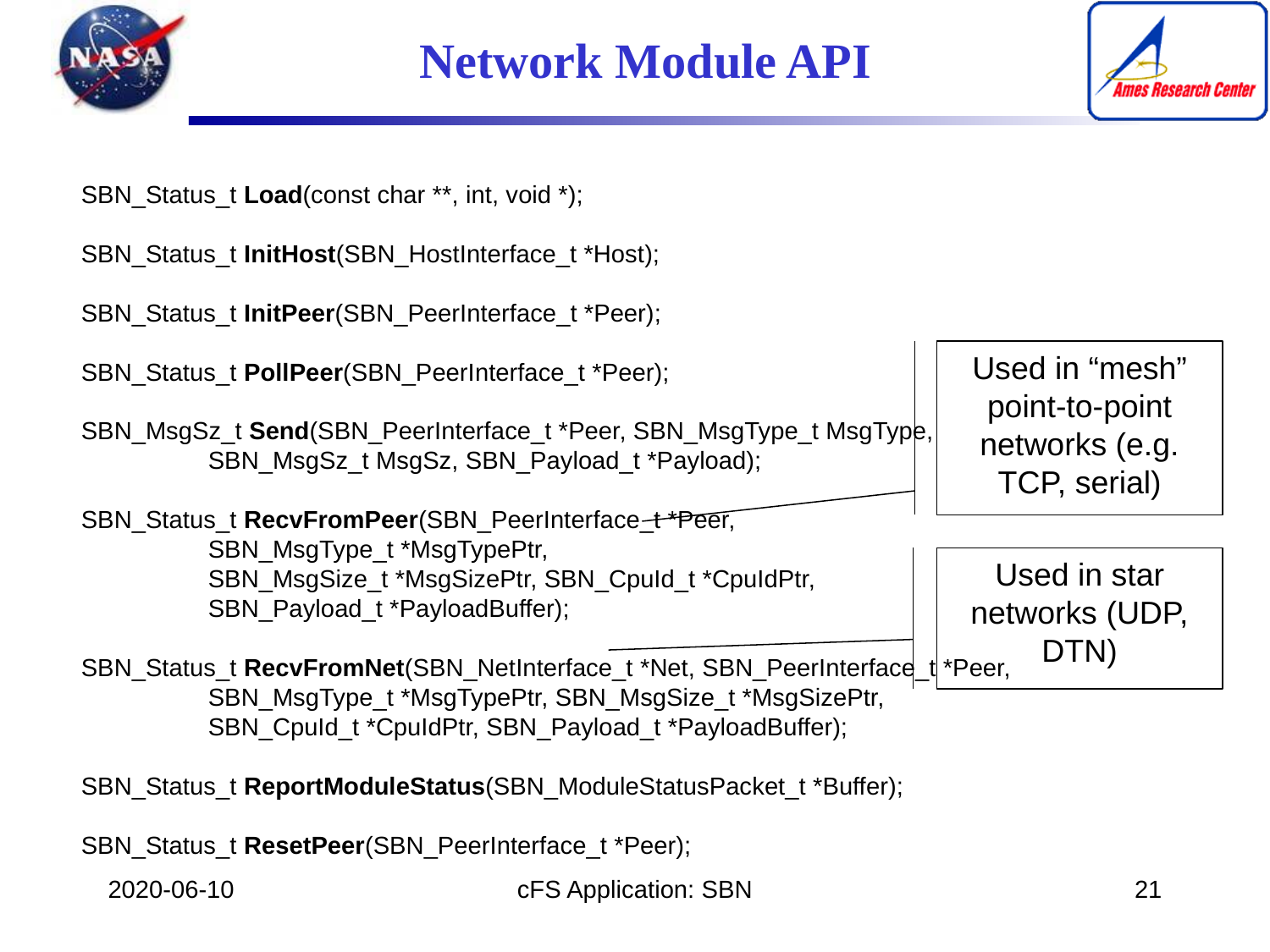

# Network Module API
SBN_Status_t Load(const char **, int, void *);

SBN_Status_t InitHost(SBN_HostInterface_t *Host);

SBN_Status_t InitPeer(SBN_PeerInterface_t *Peer);

SBN_Status_t PollPeer(SBN_PeerInterface_t *Peer);

SBN_MsgSz_t Send(SBN_PeerInterface_t *Peer, SBN_MsgType_t MsgType,
	SBN_MsgSz_t MsgSz, SBN_Payload_t *Payload);

SBN_Status_t RecvFromPeer(SBN_PeerInterface_t *Peer,
	SBN_MsgType_t *MsgTypePtr,
	SBN_MsgSize_t *MsgSizePtr, SBN_CpuId_t *CpuIdPtr,
	SBN_Payload_t *PayloadBuffer);

SBN_Status_t RecvFromNet(SBN_NetInterface_t *Net, SBN_PeerInterface_t *Peer,
	SBN_MsgType_t *MsgTypePtr, SBN_MsgSize_t *MsgSizePtr,
	SBN_CpuId_t *CpuIdPtr, SBN_Payload_t *PayloadBuffer);

SBN_Status_t ReportModuleStatus(SBN_ModuleStatusPacket_t *Buffer);

SBN_Status_t ResetPeer(SBN_PeerInterface_t *Peer);
Used in “mesh” point-to-point networks (e.g. TCP, serial)
Used in star networks (UDP, DTN)
2020-06-10
cFS Application: SBN
21